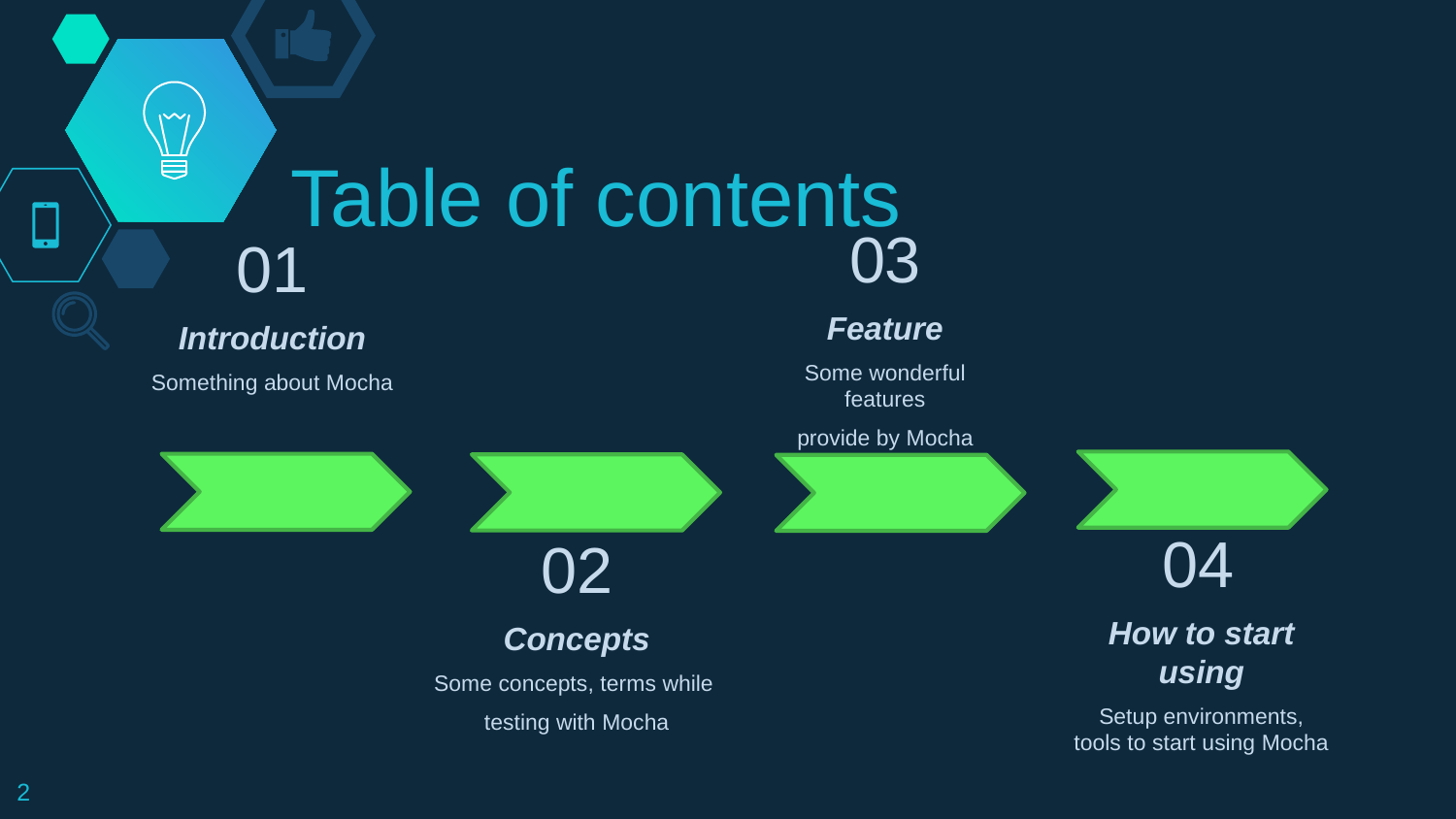

# Table of contents
03
Feature
Some wonderful features
provide by Mocha
01
Introduction
Something about Mocha

04
How to start using
Setup environments, tools to start using Mocha
02
Concepts
Some concepts, terms while
testing with Mocha
2